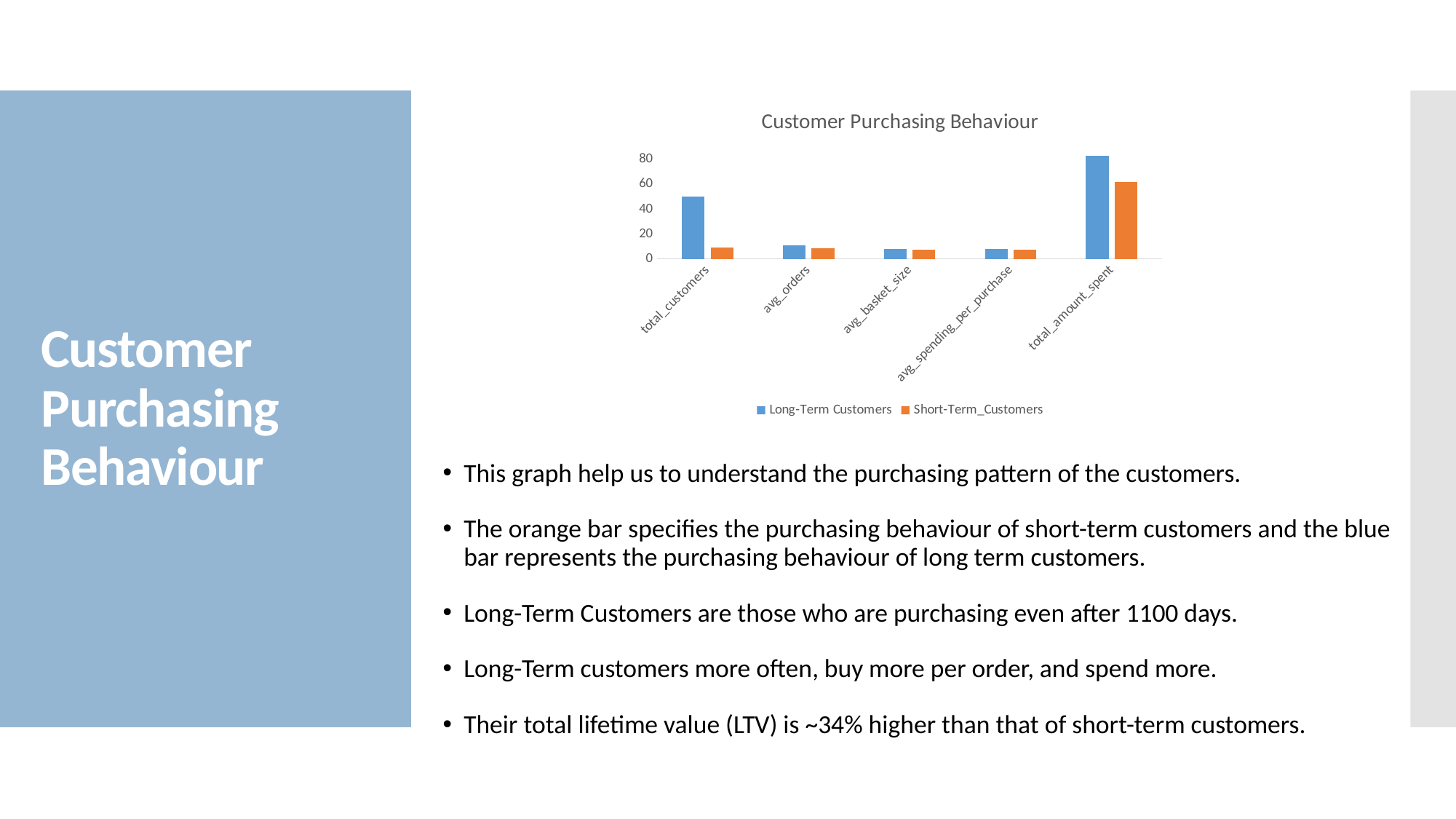

### Chart: Customer Purchasing Behaviour

| Category | Long-Term Customers | Short-Term_Customers |
|---|---|---|
| total_customers | 50.0 | 9.0 |
| avg_orders | 10.72 | 8.6667 |
| avg_basket_size | 7.922962 | 7.34603333 |
| avg_spending_per_purchase | 7.8437352 | 7.2725714444 |
| total_amount_spent | 83.0412 | 61.93 |
# Customer Purchasing Behaviour

This graph help us to understand the purchasing pattern of the customers.

The orange bar specifies the purchasing behaviour of short-term customers and the blue bar represents the purchasing behaviour of long term customers.

Long-Term Customers are those who are purchasing even after 1100 days.

Long-Term customers more often, buy more per order, and spend more.

Their total lifetime value (LTV) is ~34% higher than that of short-term customers.